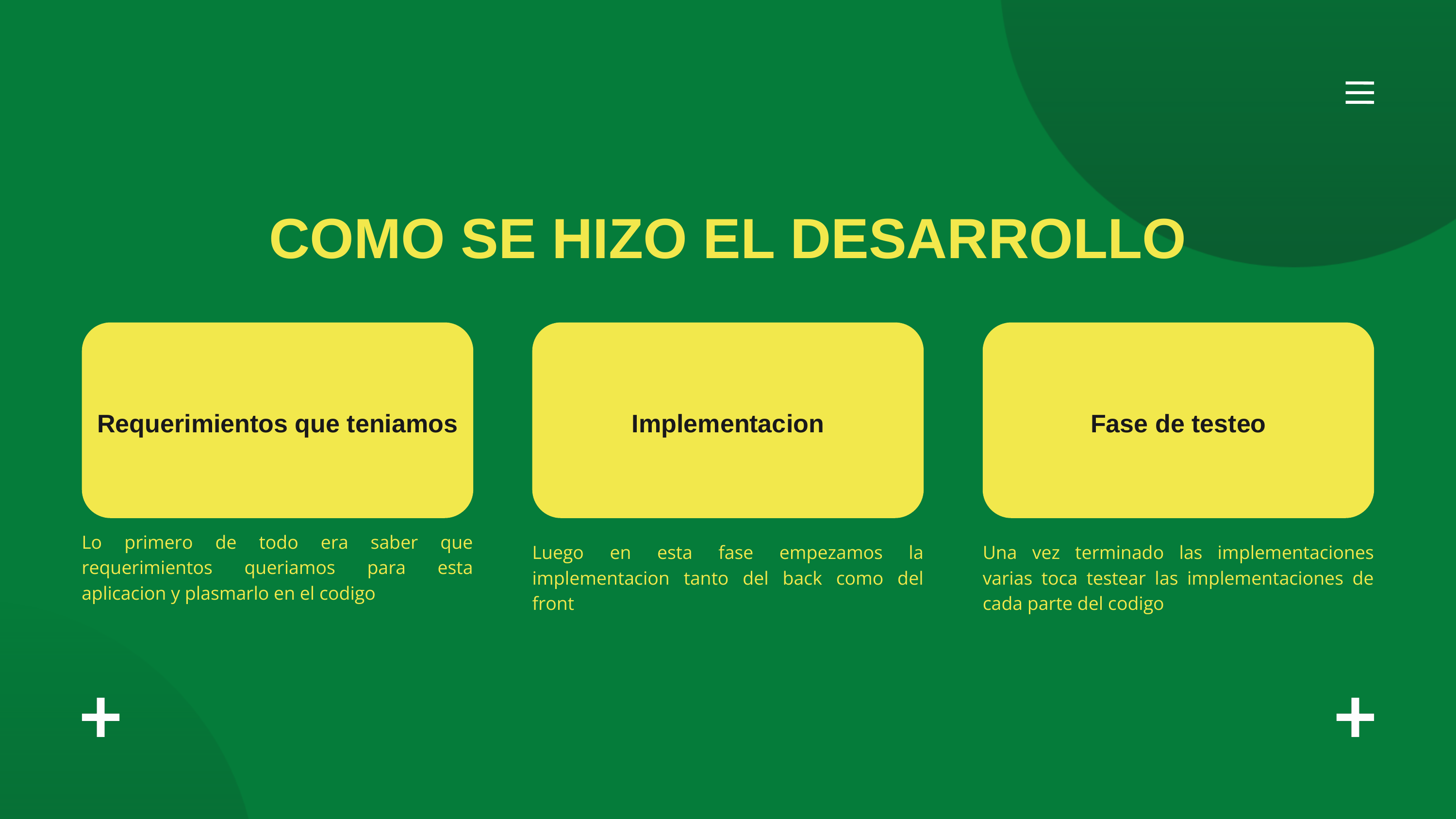

COMO SE HIZO EL DESARROLLO

Requerimientos que teniamos

Implementacion

Fase de testeo
Lo primero de todo era saber que requerimientos queriamos para esta aplicacion y plasmarlo en el codigo
Luego en esta fase empezamos la implementacion tanto del back como del front
Una vez terminado las implementaciones varias toca testear las implementaciones de cada parte del codigo